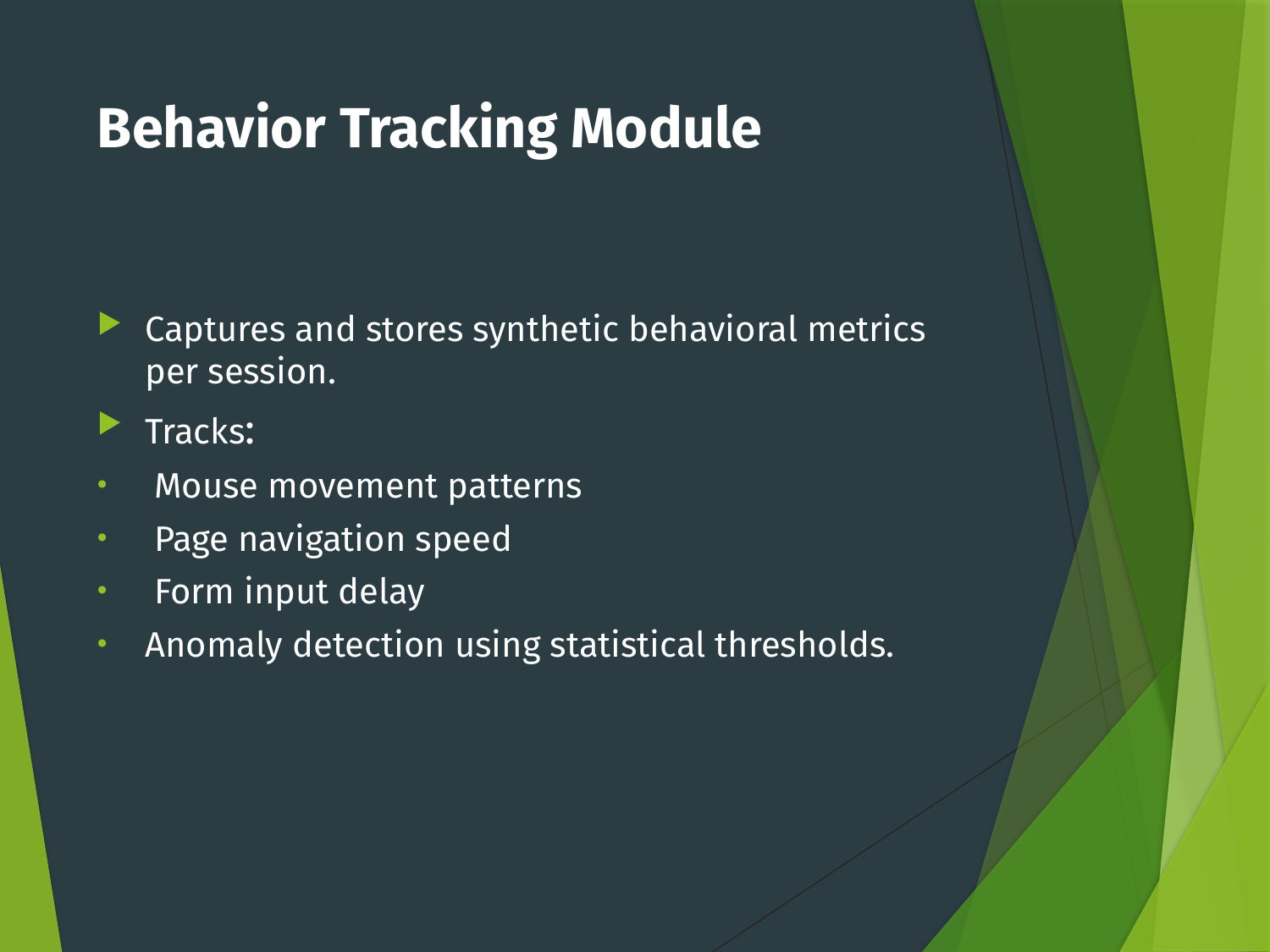

# Behavior Tracking Module
Captures and stores synthetic behavioral metrics per session.
Tracks:
 Mouse movement patterns
 Page navigation speed
 Form input delay
Anomaly detection using statistical thresholds.